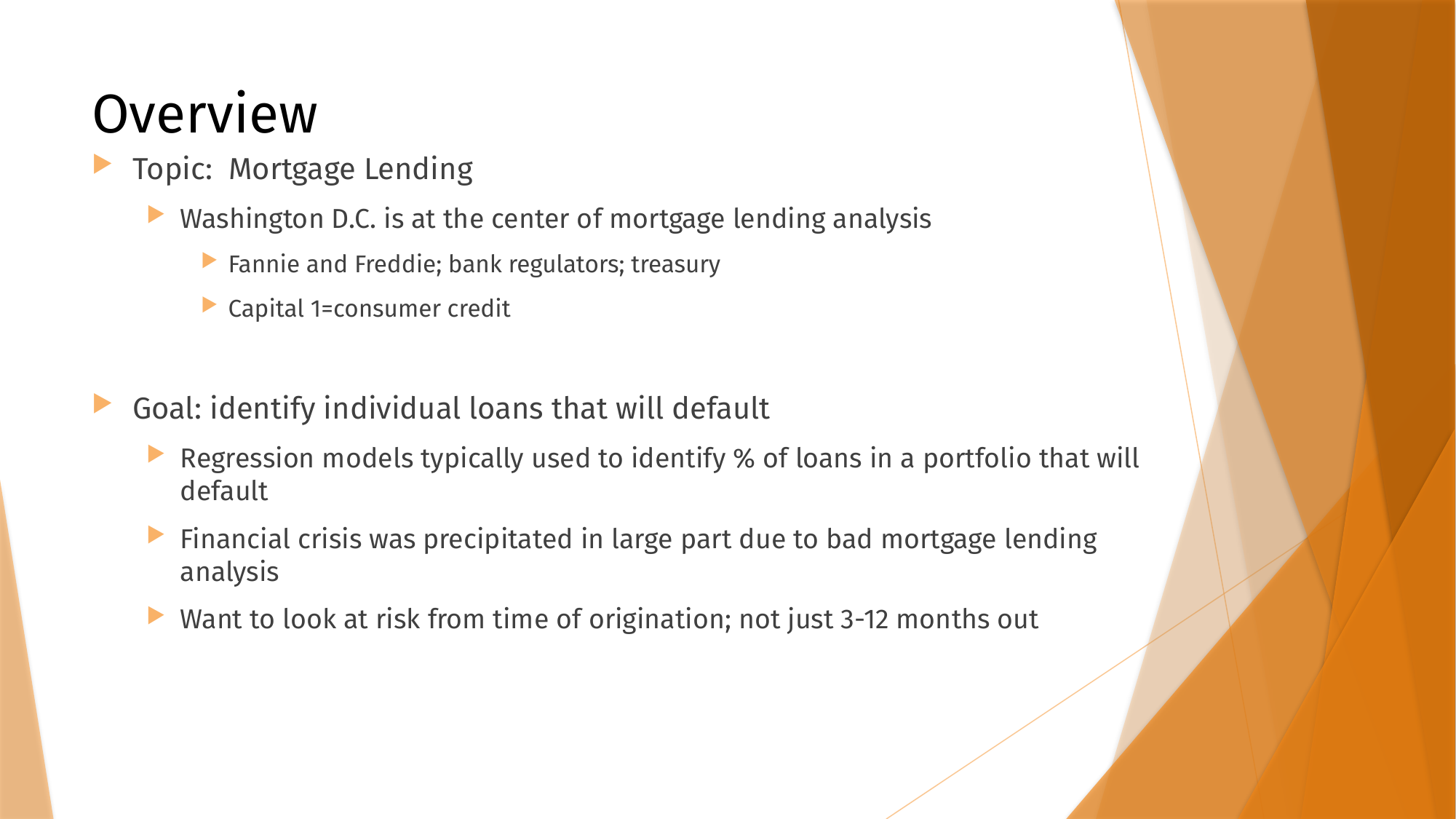

# Overview
Topic:  Mortgage Lending
Washington D.C. is at the center of mortgage lending analysis
Fannie and Freddie; bank regulators; treasury
Capital 1=consumer credit

Goal: identify individual loans that will default
Regression models typically used to identify % of loans in a portfolio that will default
Financial crisis was precipitated in large part due to bad mortgage lending analysis
Want to look at risk from time of origination; not just 3-12 months out